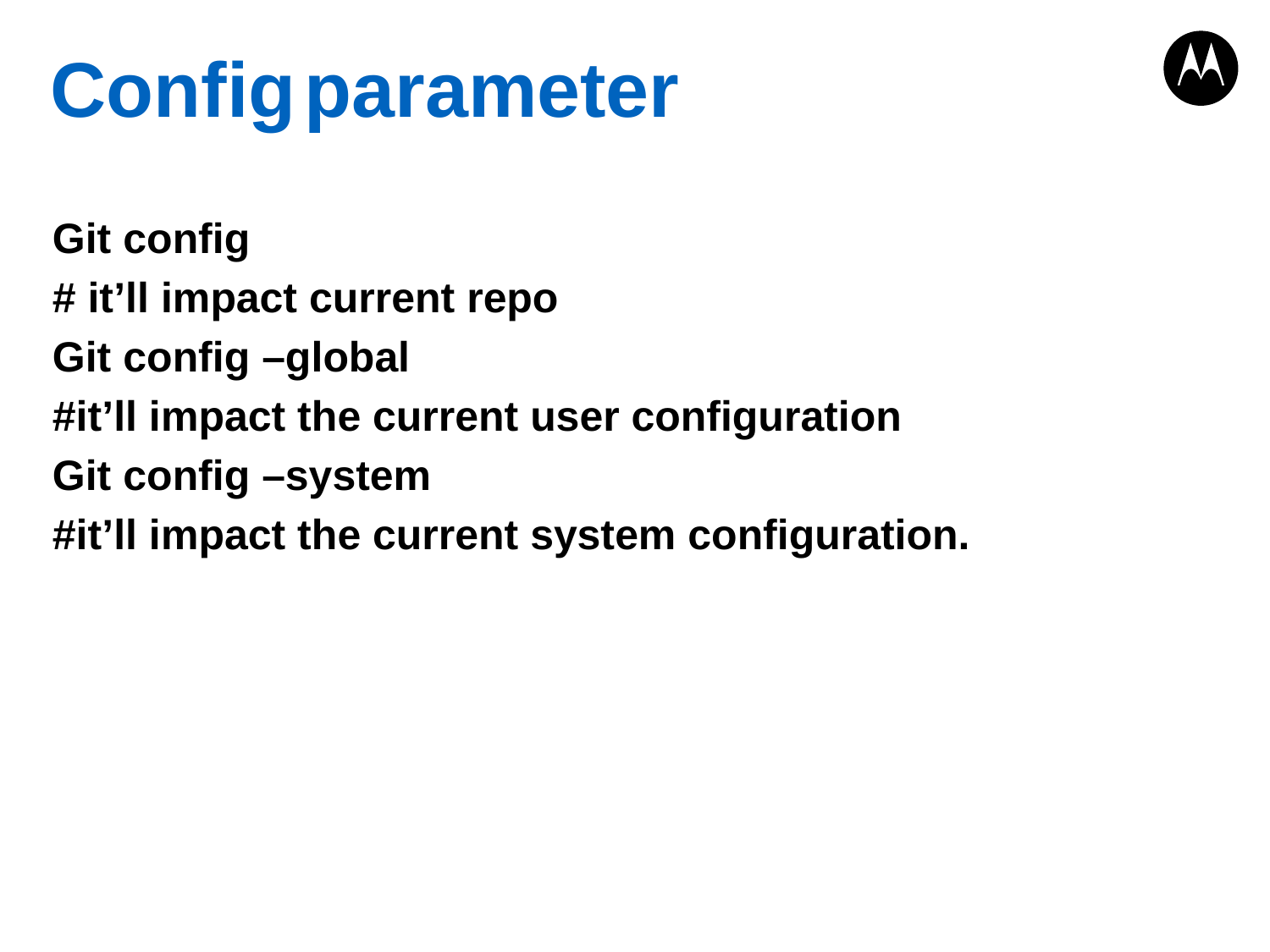

# Config	parameter
Git config
# it’ll impact current repo
Git config –global
#it’ll impact the current user configuration
Git config –system
#it’ll impact the current system configuration.